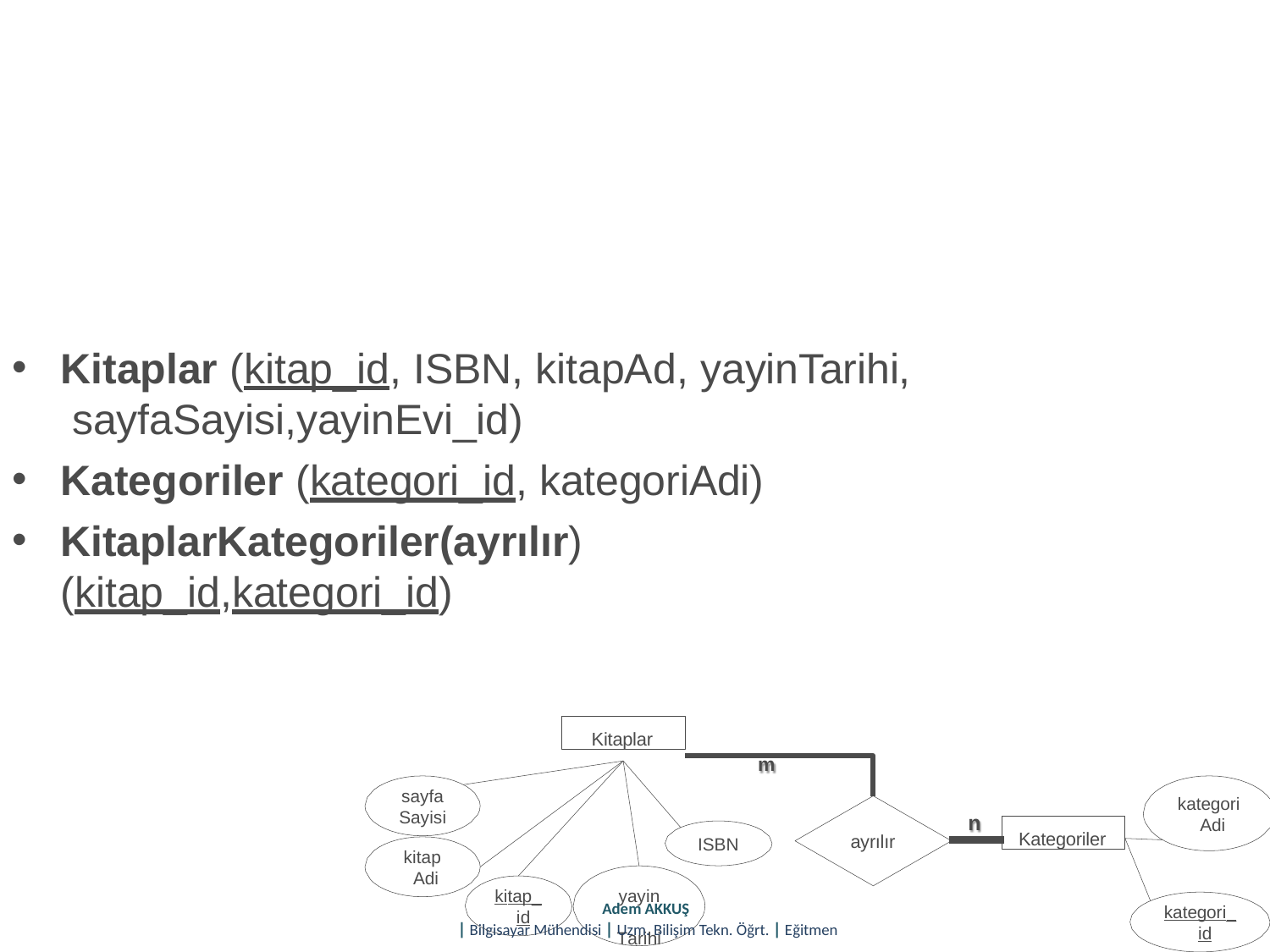

Kitaplar (kitap_id, ISBN, kitapAd, yayinTarihi,  sayfaSayisi,yayinEvi_id)
Kategoriler (kategori_id, kategoriAdi)
KitaplarKategoriler(ayrılır) (kitap_id,kategori_id)
Kitaplar

m

sayfa
Sayisi
kategori  Adi

n
Kategoriler

ayrılır
ISBN

kitap  Adi

kitap_  id
yayin  Tarihi

Adem AKKUŞ
| Bilgisayar Mühendisi | Uzm. Bilişim Tekn. Öğrt. | Eğitmen
kategori_  id